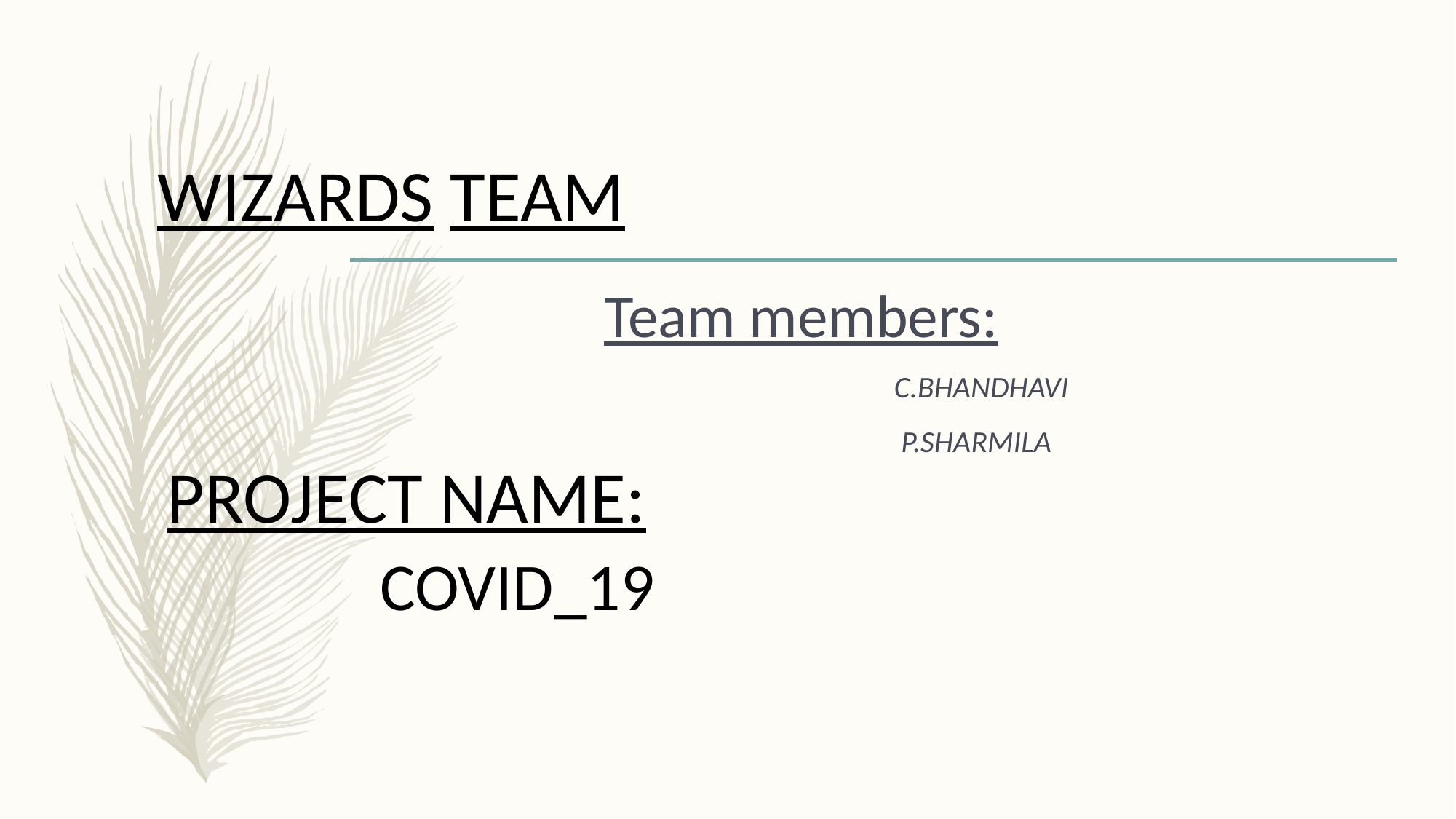

WIZARDS TEAM
Team members:
                                          C.BHANDHAVI
                                           P.SHARMILA

PROJECT NAME:
             COVID_19